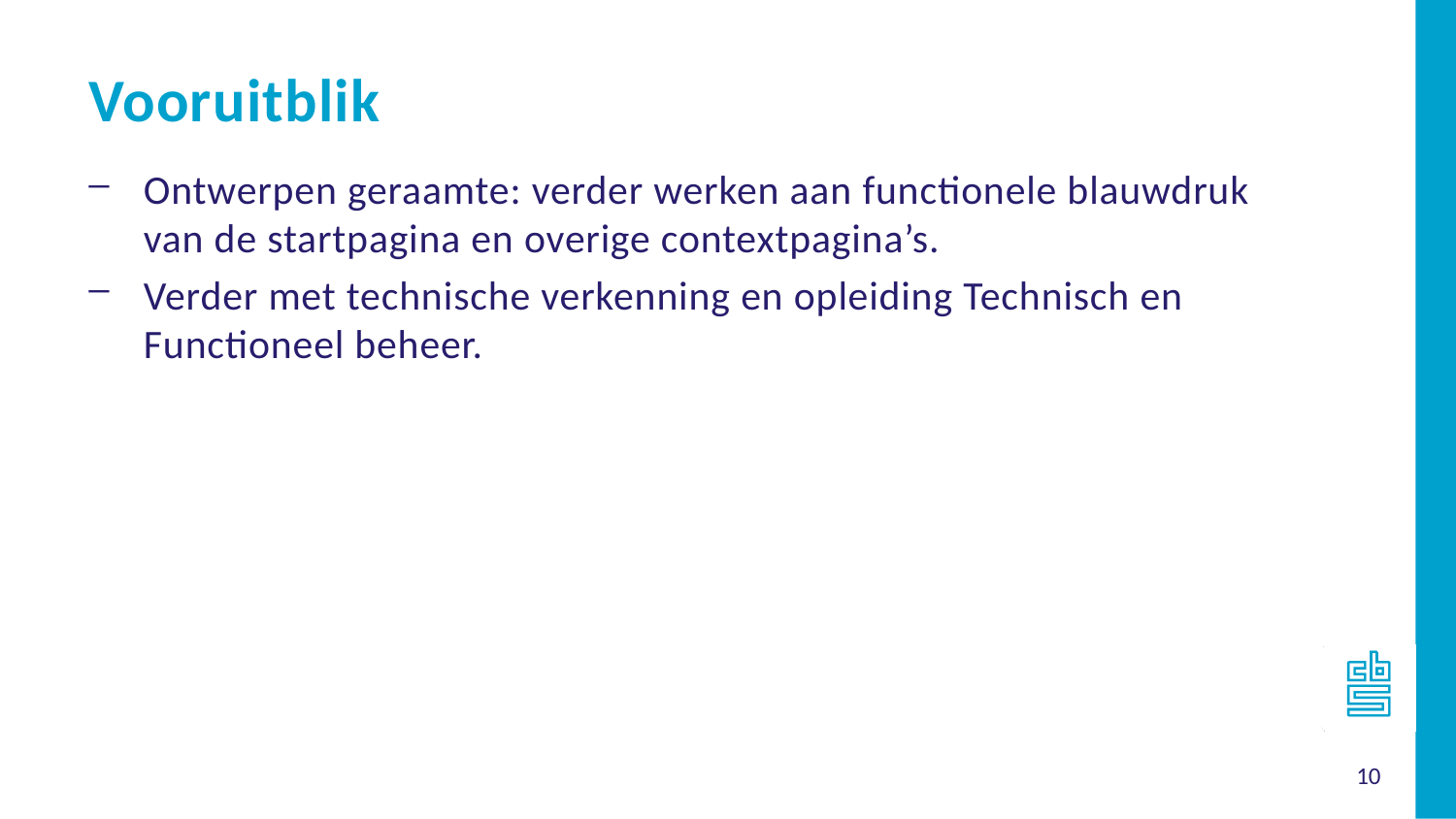

Vooruitblik
Ontwerpen geraamte: verder werken aan functionele blauwdruk van de startpagina en overige contextpagina’s.
Verder met technische verkenning en opleiding Technisch en Functioneel beheer.

10